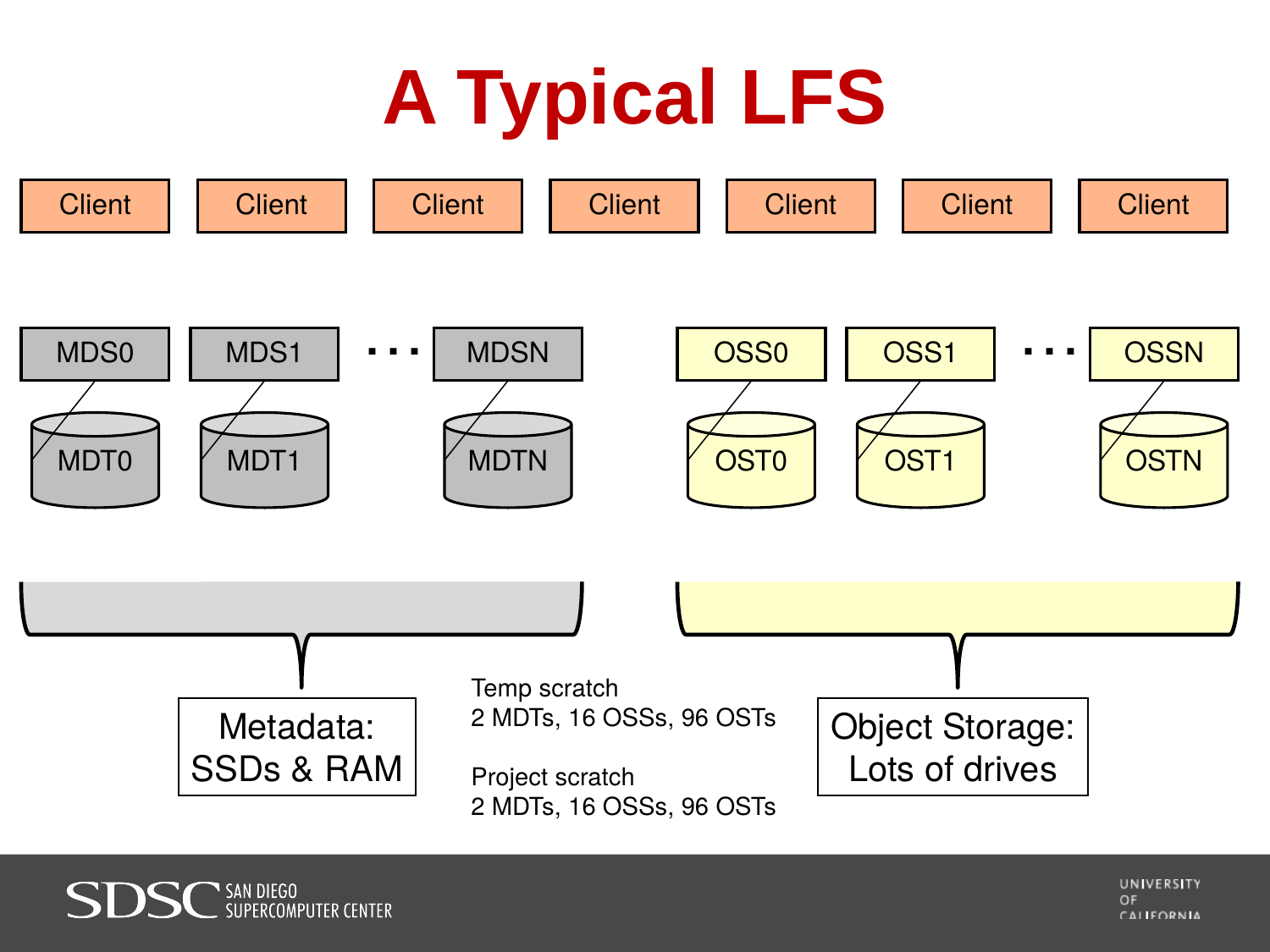

A Typical LFS
Client
Client
Client
Client
Client
Client
Client
…
…
MDS0
MDS1
MDSN
OSS0
OSS1
OSSN

MDT0
MDT1
MDTN
OST0
OST1
OSTN
Temp scratch
2 MDTs, 16 OSSs, 96 OSTs

Project scratch
2 MDTs, 16 OSSs, 96 OSTs
Metadata:
SSDs & RAM
Object Storage:
Lots of drives